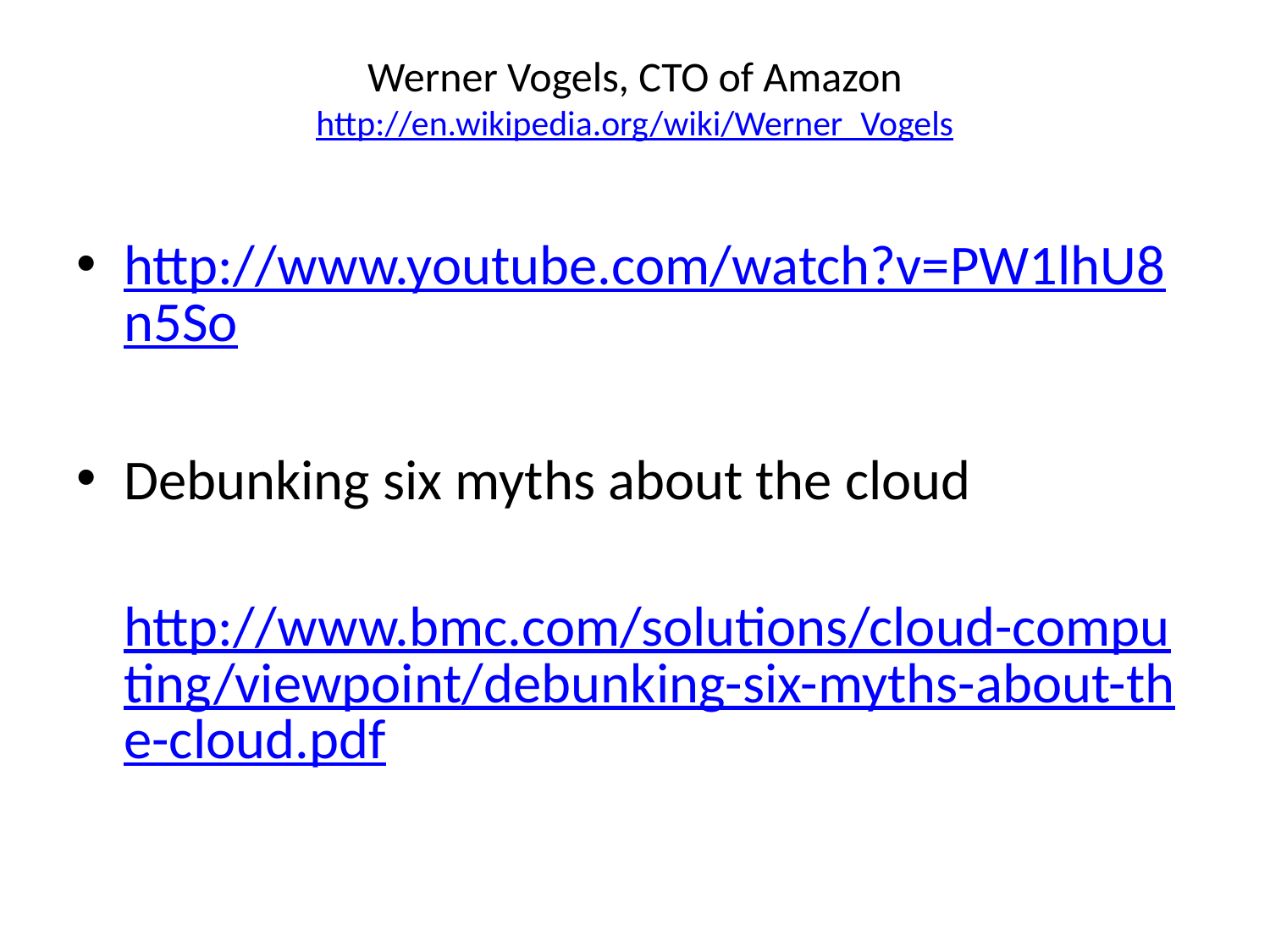

# Werner Vogels, CTO of Amazon http://en.wikipedia.org/wiki/Werner_Vogels
http://www.youtube.com/watch?v=PW1lhU8n5So

Debunking six myths about the cloud
    http://www.bmc.com/solutions/cloud-computing/viewpoint/debunking-six-myths-about-the-cloud.pdf